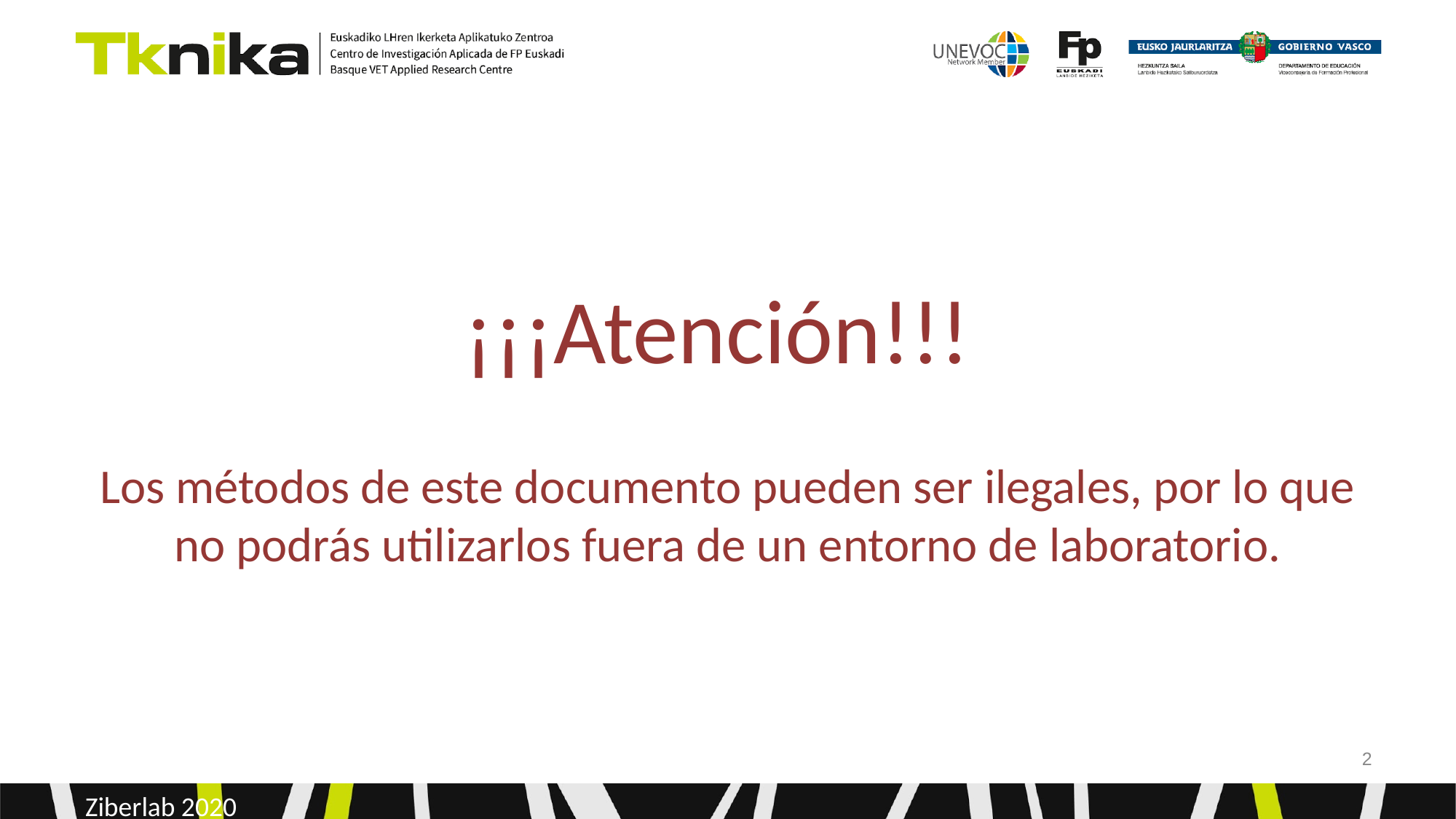

¡¡¡Atención!!!

Los métodos de este documento pueden ser ilegales, por lo que no podrás utilizarlos fuera de un entorno de laboratorio.
2